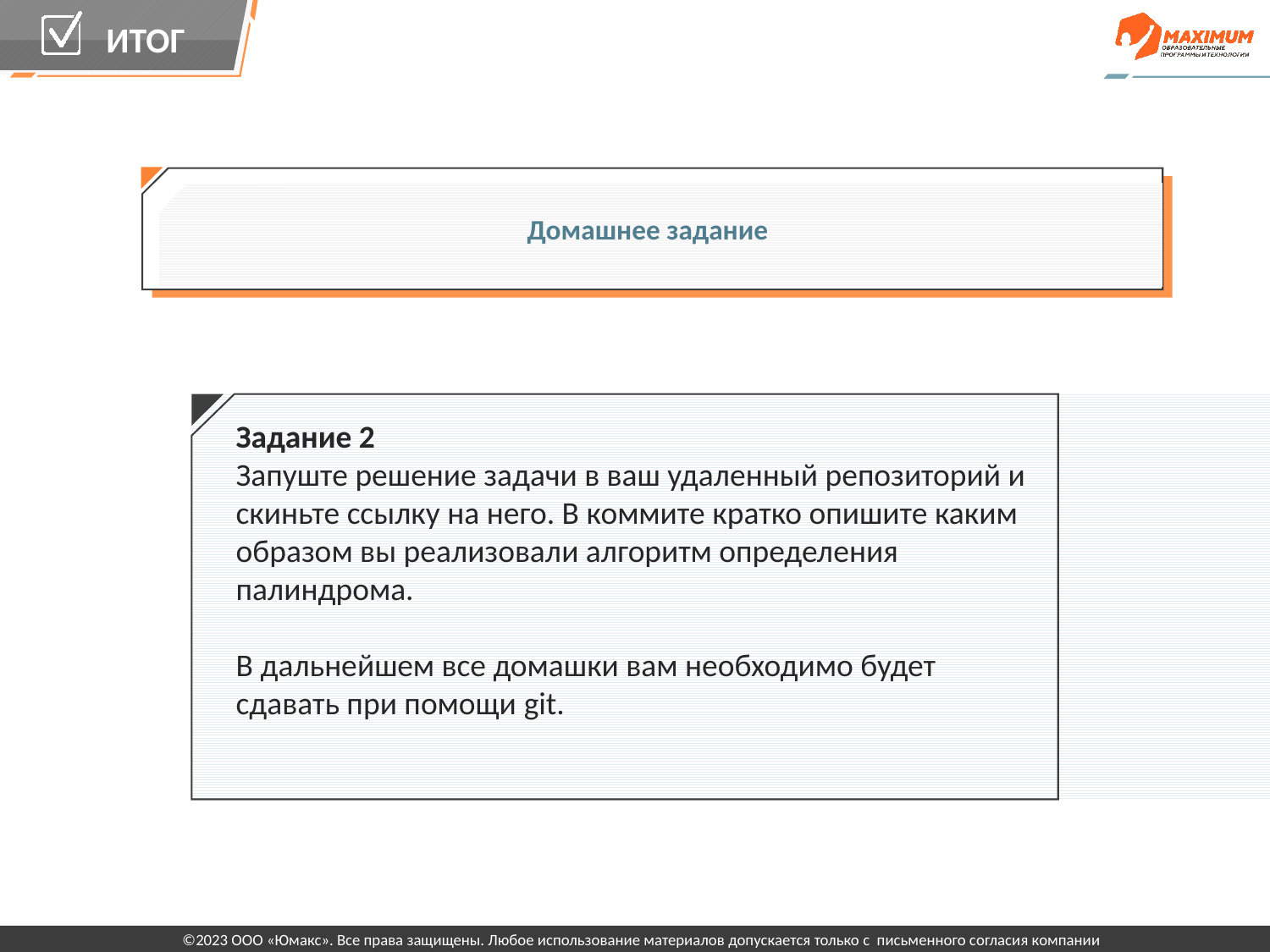

Домашнее задание

Задание 2
Запуште решение задачи в ваш удаленный репозиторий и скиньте ссылку на него. В коммите кратко опишите каким образом вы реализовали алгоритм определения палиндрома.

В дальнейшем все домашки вам необходимо будет сдавать при помощи git.